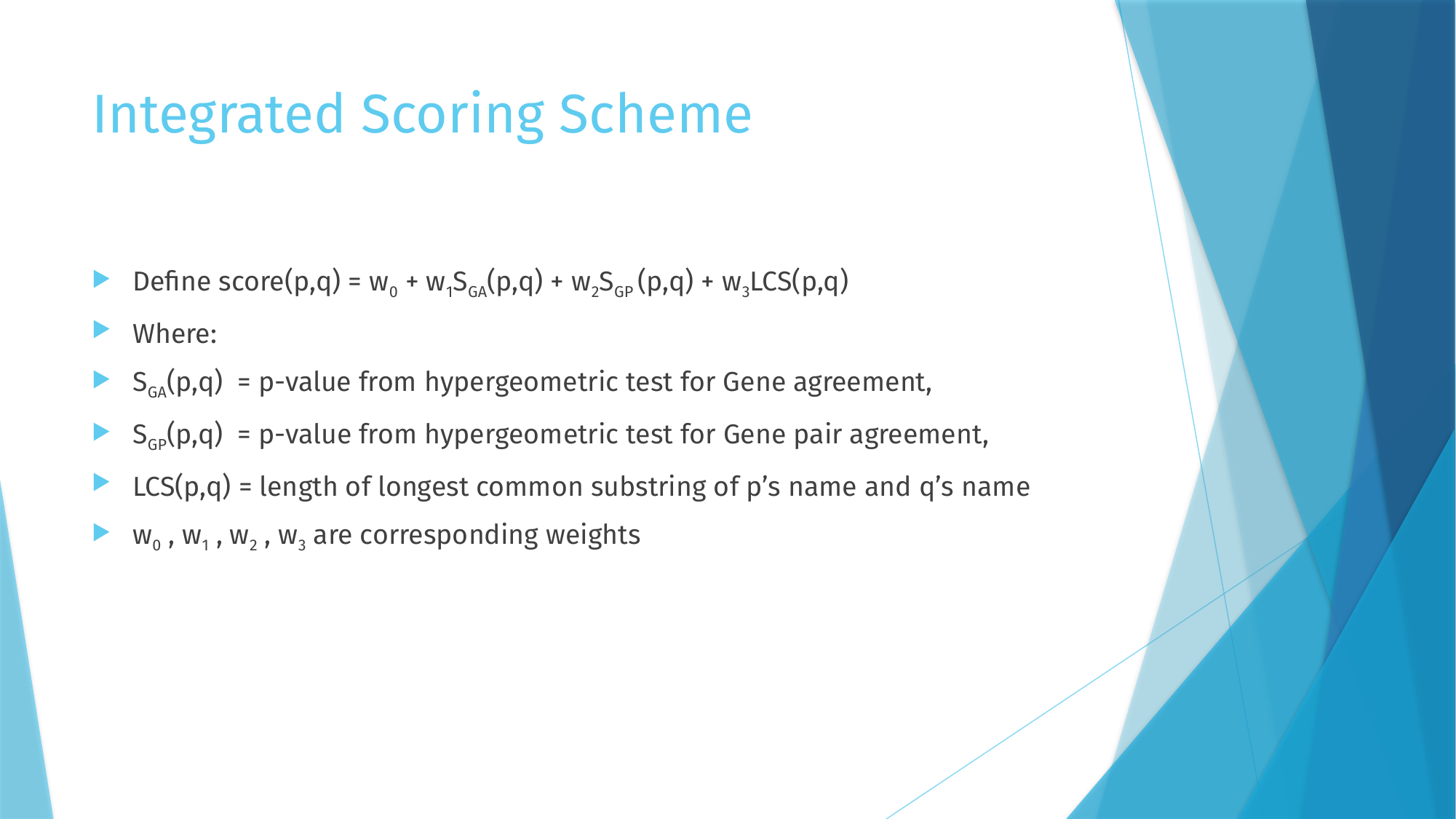

# Integrated Scoring Scheme
Define score(p,q) = w0 + w1SGA(p,q) + w2SGP (p,q) + w3LCS(p,q)
Where:
SGA(p,q)  = p-value from hypergeometric test for Gene agreement,
SGP(p,q)  = p-value from hypergeometric test for Gene pair agreement,
LCS(p,q) = length of longest common substring of p’s name and q’s name
w0 , w1 , w2 , w3 are corresponding weights